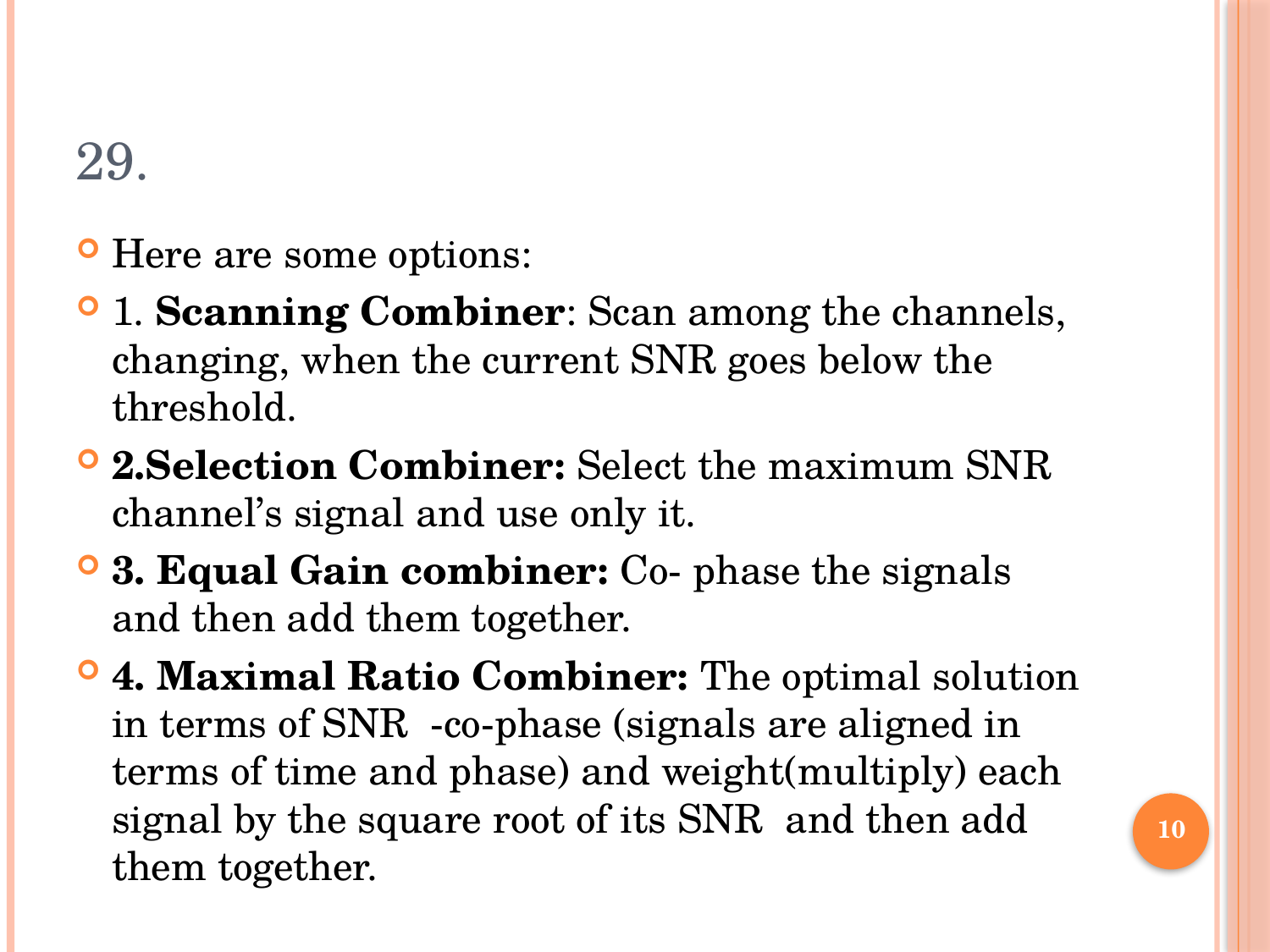

# 29.
Here are some options:
1. Scanning Combiner: Scan among the channels, changing, when the current SNR goes below the threshold.
2.Selection Combiner: Select the maximum SNR channel’s signal and use only it.
3. Equal Gain combiner: Co- phase the signals and then add them together.
4. Maximal Ratio Combiner: The optimal solution in terms of SNR  -co-phase (signals are aligned in terms of time and phase) and weight(multiply) each signal by the square root of its SNR  and then add them together.
10